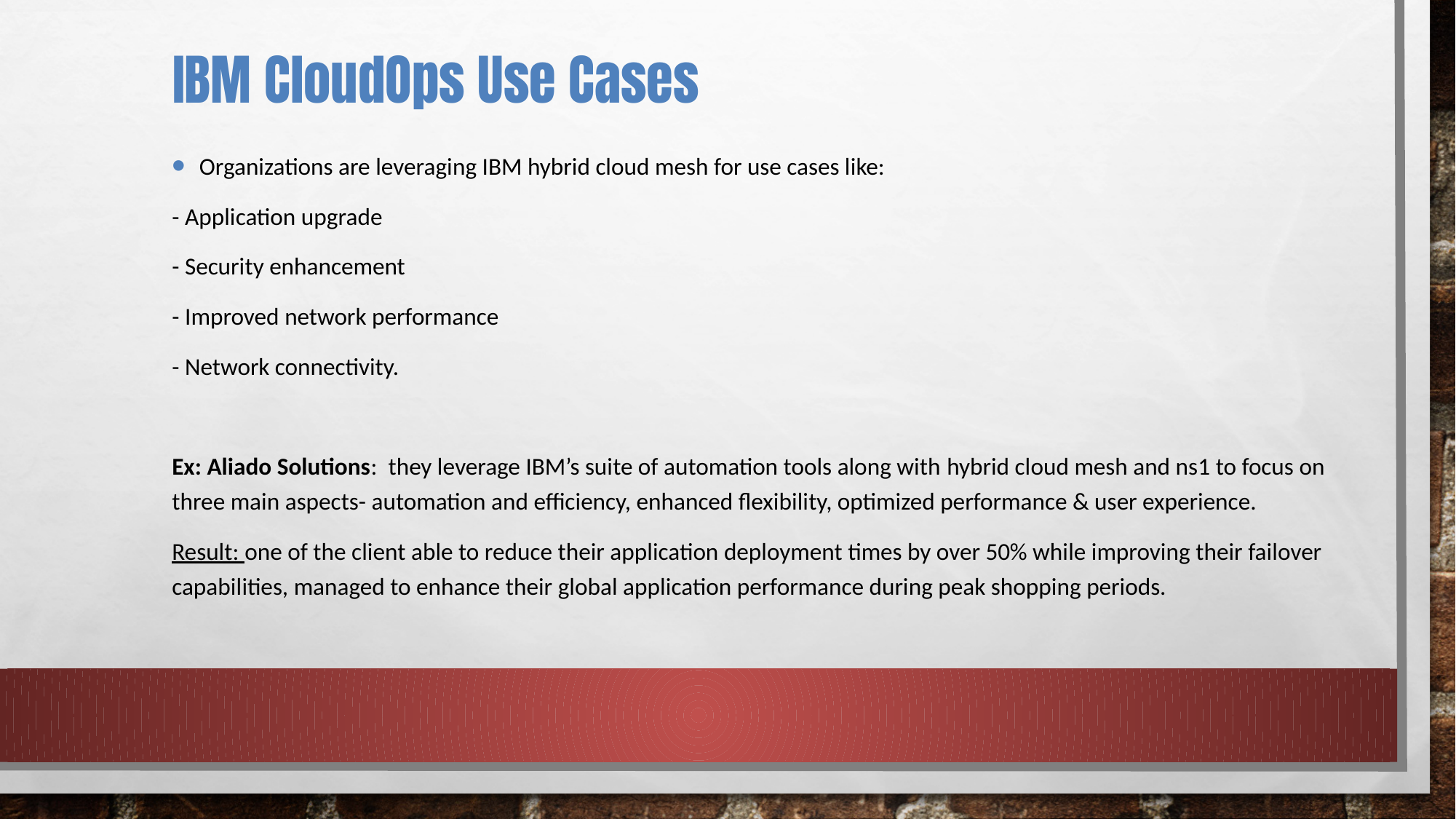

# IBM CloudOps Use cases
Organizations are leveraging IBM hybrid cloud mesh for use cases like:
- Application upgrade
- Security enhancement
- Improved network performance
- Network connectivity.

Ex: Aliado Solutions:  they leverage IBM’s suite of automation tools along with hybrid cloud mesh and ns1 to focus on three main aspects- automation and efficiency, enhanced flexibility, optimized performance & user experience.
Result: one of the client able to reduce their application deployment times by over 50% while improving their failover capabilities, managed to enhance their global application performance during peak shopping periods.